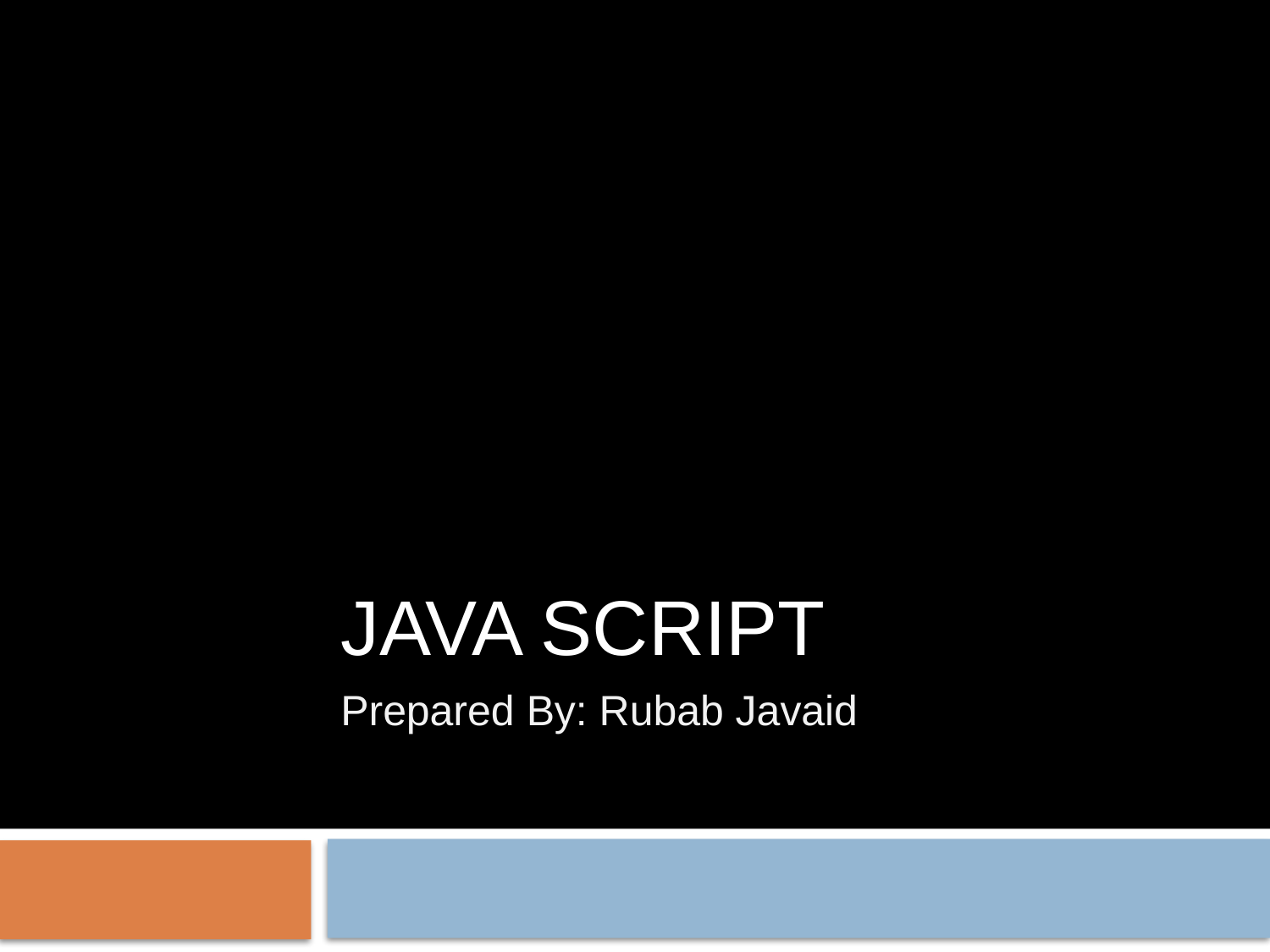

# Java Script
Prepared By: Rubab Javaid